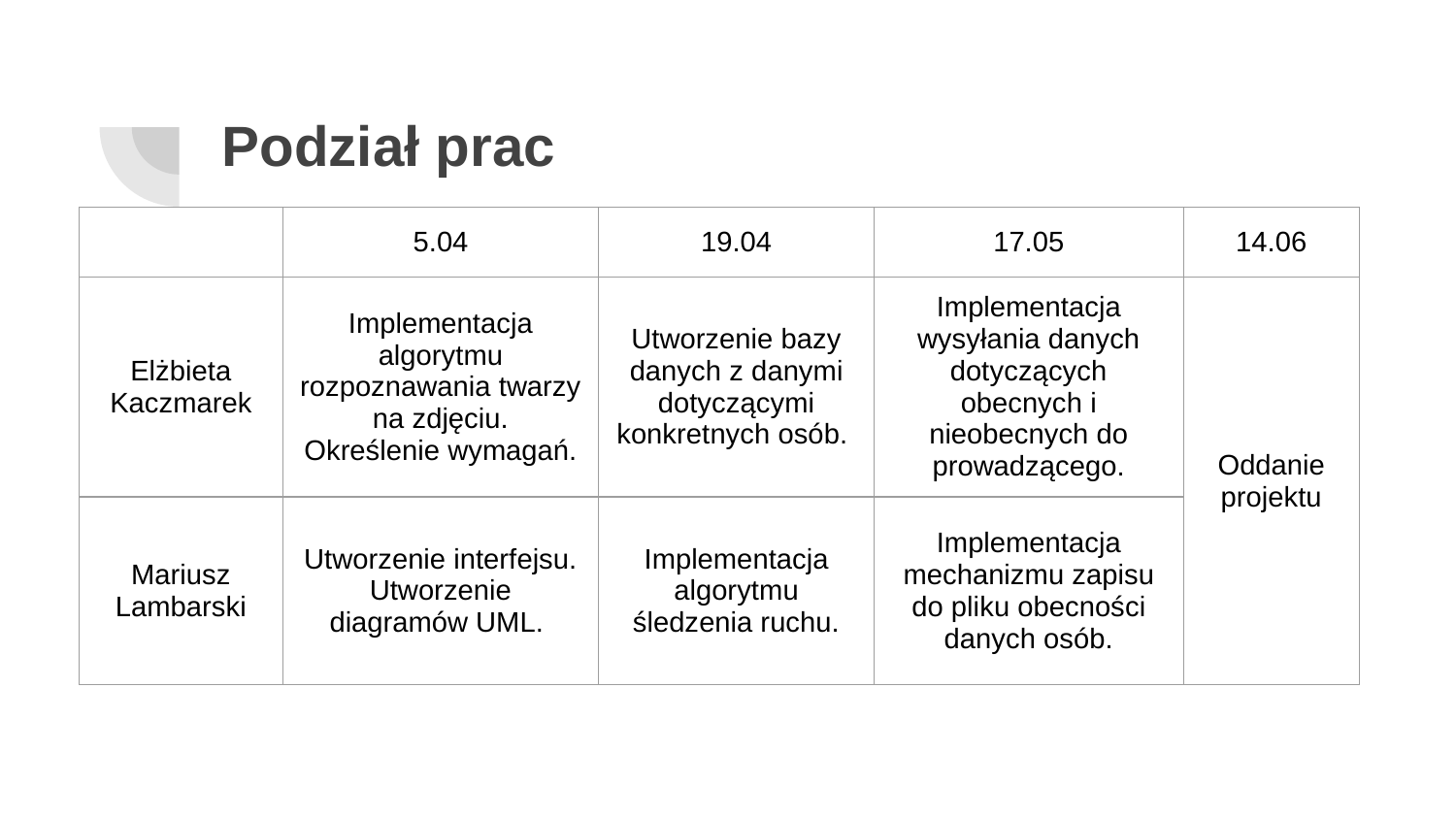

# Podział prac
|  | 5.04 | 19.04 | 17.05 | 14.06 |
| --- | --- | --- | --- | --- |
| Elżbieta Kaczmarek | Implementacja algorytmu rozpoznawania twarzy na zdjęciu. Określenie wymagań. | Utworzenie bazy danych z danymi dotyczącymi konkretnych osób. | Implementacja wysyłania danych dotyczących obecnych i nieobecnych do prowadzącego. | Oddanie projektu |
| Mariusz Lambarski | Utworzenie interfejsu. Utworzenie diagramów UML. | Implementacja algorytmu śledzenia ruchu. | Implementacja mechanizmu zapisu do pliku obecności danych osób. |  |